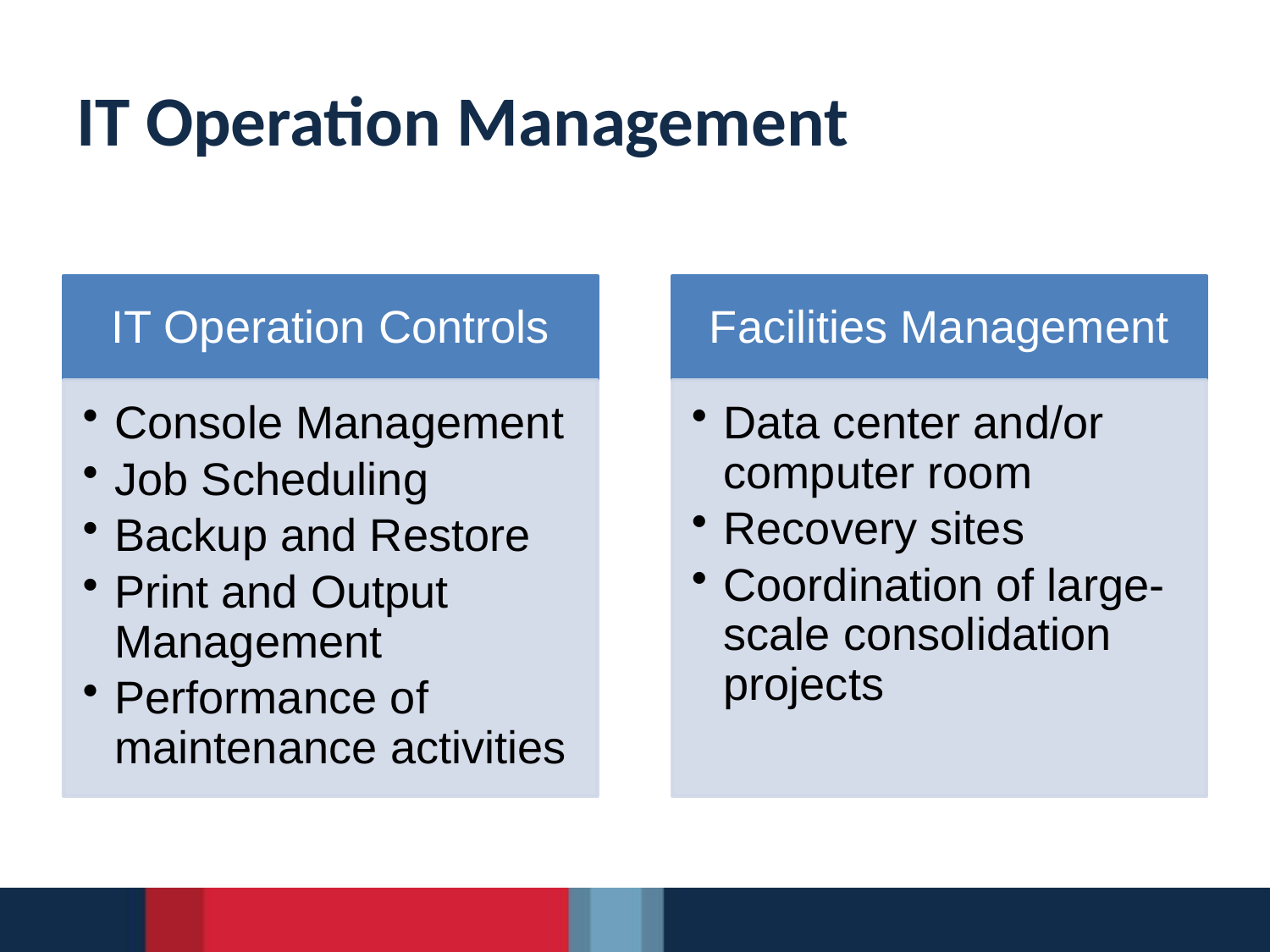

# IT Operation Management
IT Operation Controls
Console Management
Job Scheduling
Backup and Restore
Print and Output Management
Performance of maintenance activities
Facilities Management
Data center and/or computer room
Recovery sites
Coordination of large-scale consolidation projects